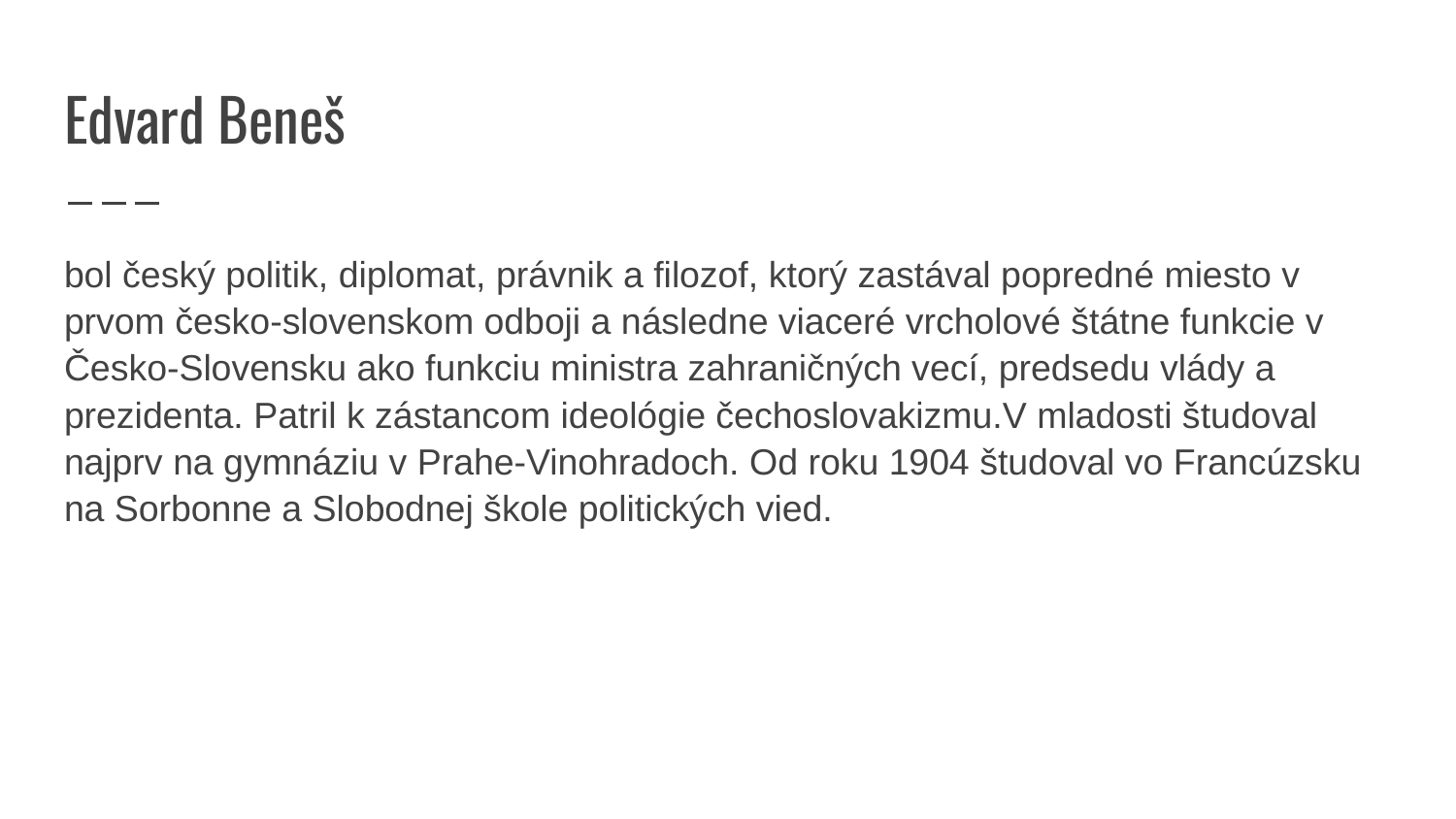

# Edvard Beneš
bol český politik, diplomat, právnik a filozof, ktorý zastával popredné miesto v prvom česko-slovenskom odboji a následne viaceré vrcholové štátne funkcie v Česko-Slovensku ako funkciu ministra zahraničných vecí, predsedu vlády a prezidenta. Patril k zástancom ideológie čechoslovakizmu.V mladosti študoval najprv na gymnáziu v Prahe-Vinohradoch. Od roku 1904 študoval vo Francúzsku na Sorbonne a Slobodnej škole politických vied.